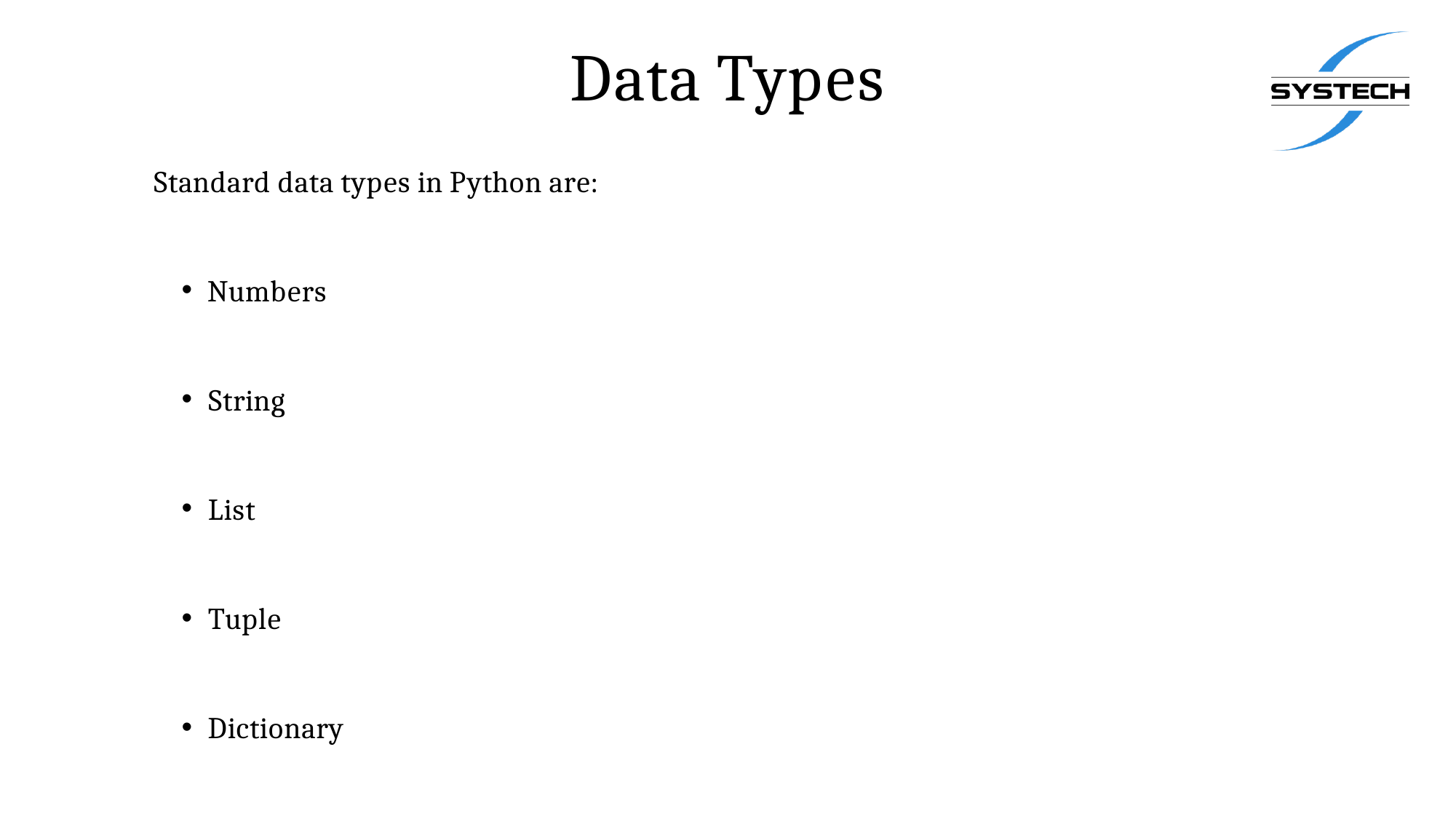

# Data Types
Standard data types in Python are:
Numbers
String
List
Tuple
Dictionary